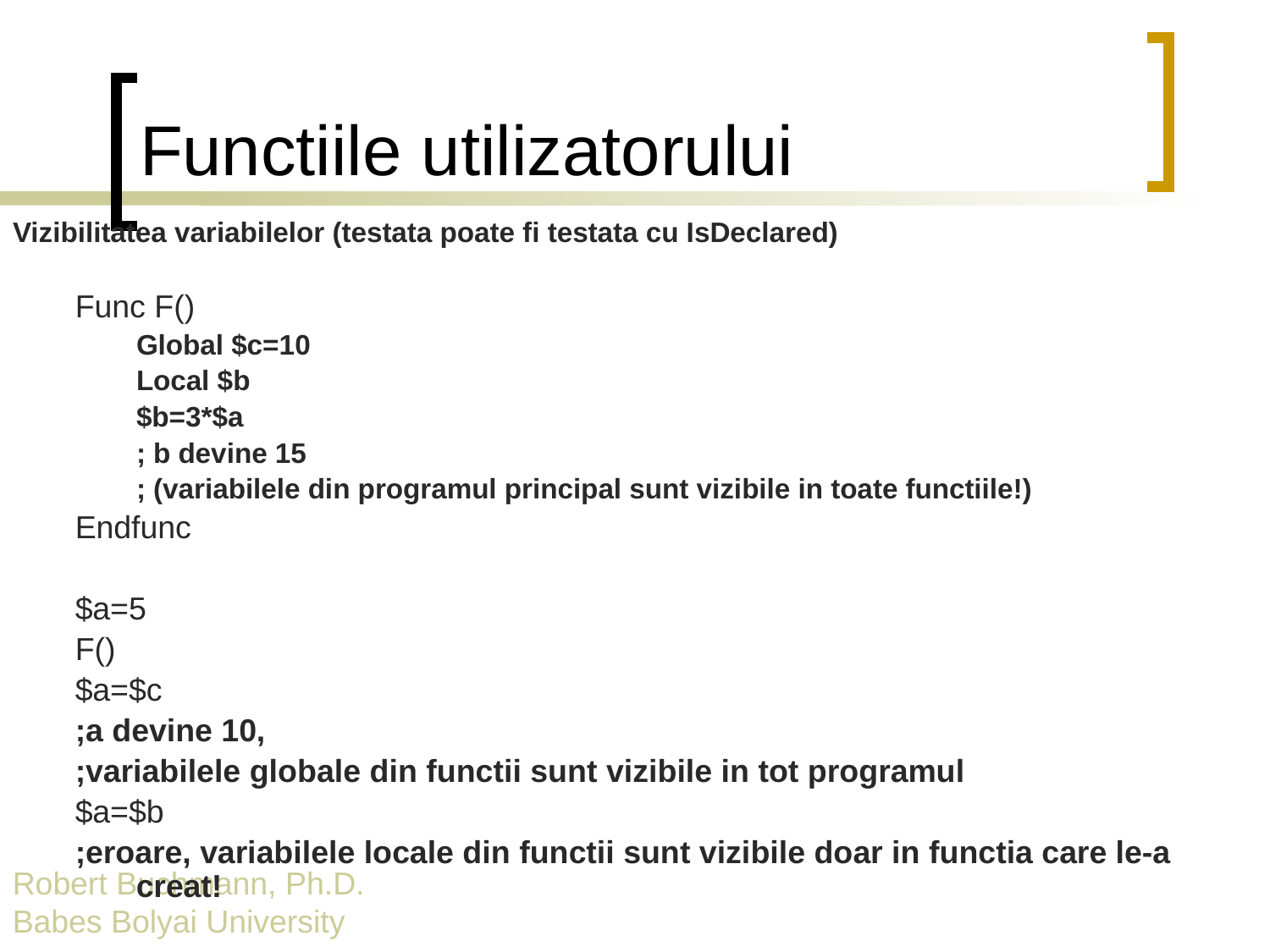

# Functiile utilizatorului
Vizibilitatea variabilelor (testata poate fi testata cu IsDeclared)

Func F()
Global $c=10
Local $b
$b=3*$a
; b devine 15
; (variabilele din programul principal sunt vizibile in toate functiile!)
Endfunc

$a=5
F()
$a=$c
;a devine 10,
;variabilele globale din functii sunt vizibile in tot programul
$a=$b
;eroare, variabilele locale din functii sunt vizibile doar in functia care le-a creat!